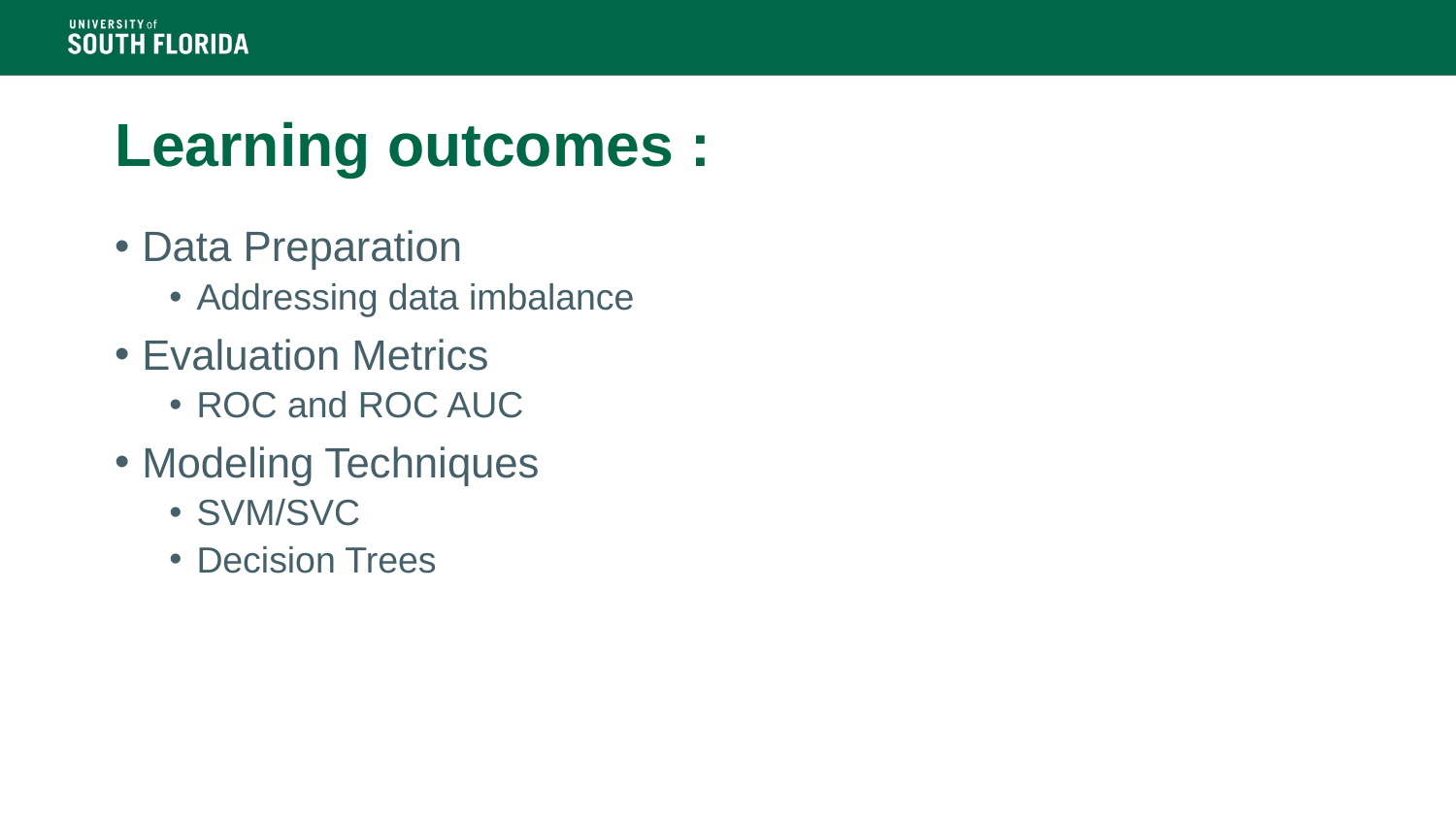

# Learning outcomes :
Data Preparation
Addressing data imbalance
Evaluation Metrics
ROC and ROC AUC
Modeling Techniques
SVM/SVC
Decision Trees